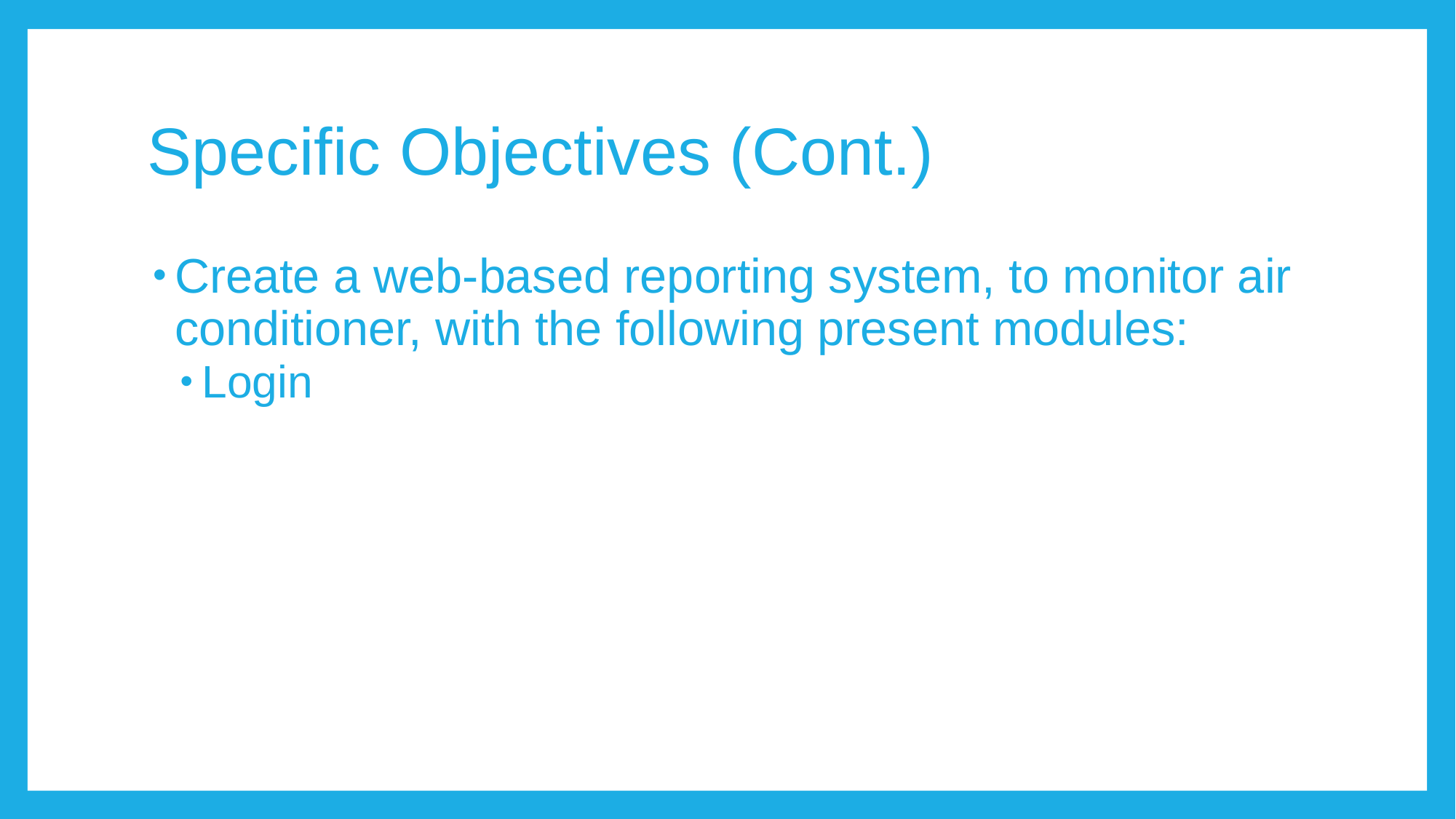

# Specific Objectives (Cont.)
Create a web-based reporting system, to monitor air conditioner, with the following present modules:
Login